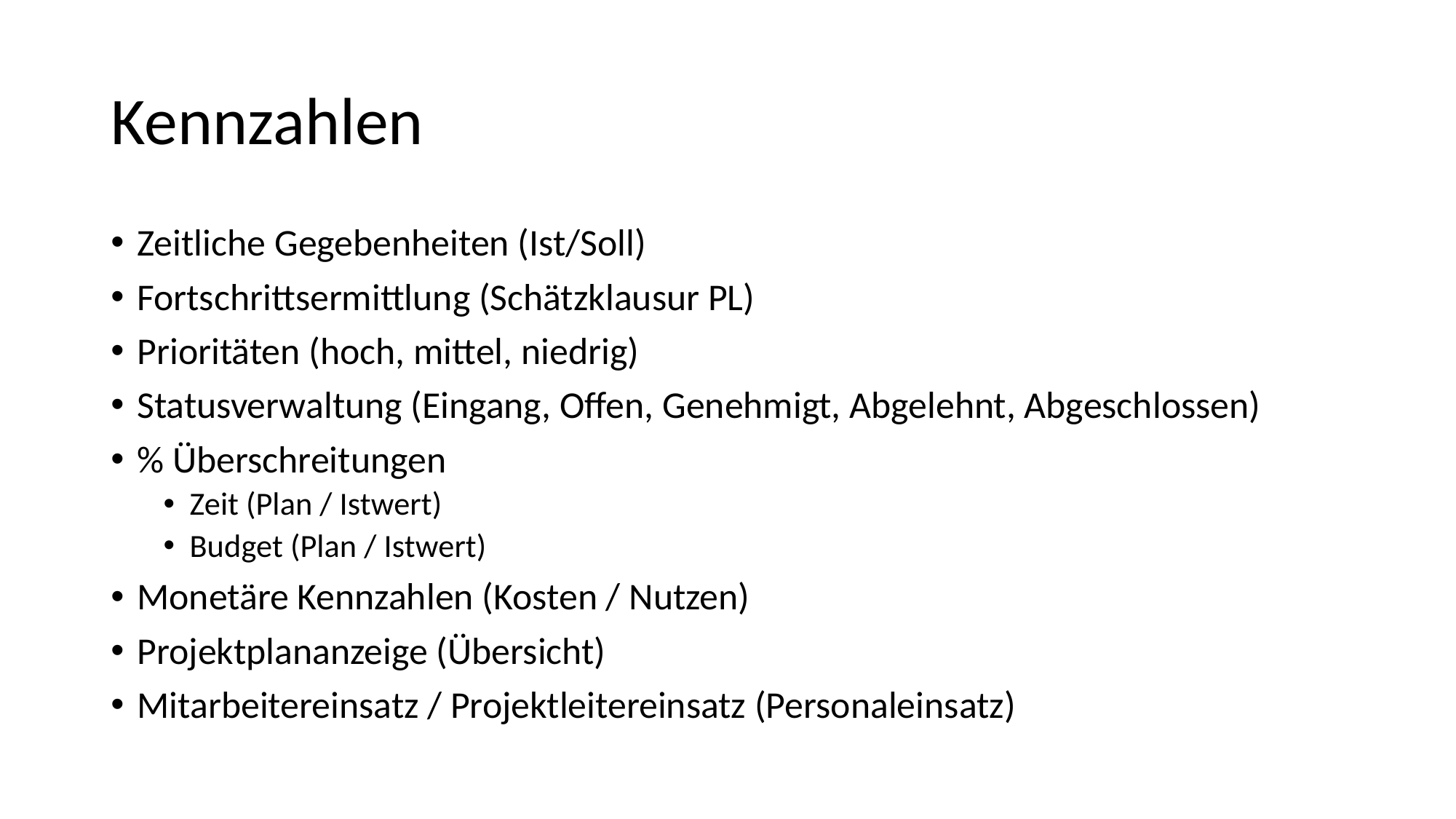

# Kennzahlen
Zeitliche Gegebenheiten (Ist/Soll)
Fortschrittsermittlung (Schätzklausur PL)
Prioritäten (hoch, mittel, niedrig)
Statusverwaltung (Eingang, Offen, Genehmigt, Abgelehnt, Abgeschlossen)
% Überschreitungen
Zeit (Plan / Istwert)
Budget (Plan / Istwert)
Monetäre Kennzahlen (Kosten / Nutzen)
Projektplananzeige (Übersicht)
Mitarbeitereinsatz / Projektleitereinsatz (Personaleinsatz)